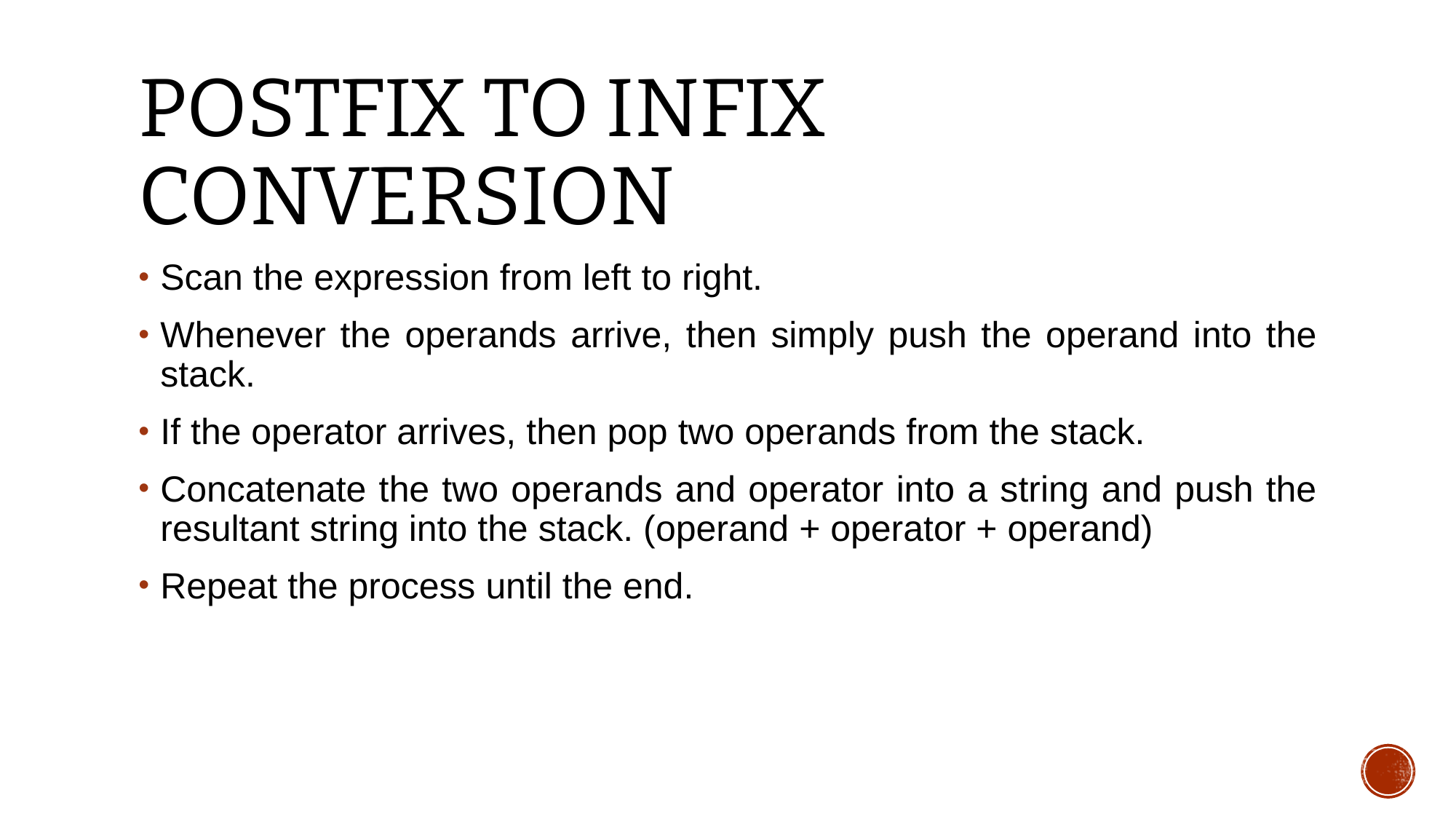

# postfix to infix conversion
Scan the expression from left to right.
Whenever the operands arrive, then simply push the operand into the stack.
If the operator arrives, then pop two operands from the stack.
Concatenate the two operands and operator into a string and push the resultant string into the stack. (operand + operator + operand)
Repeat the process until the end.